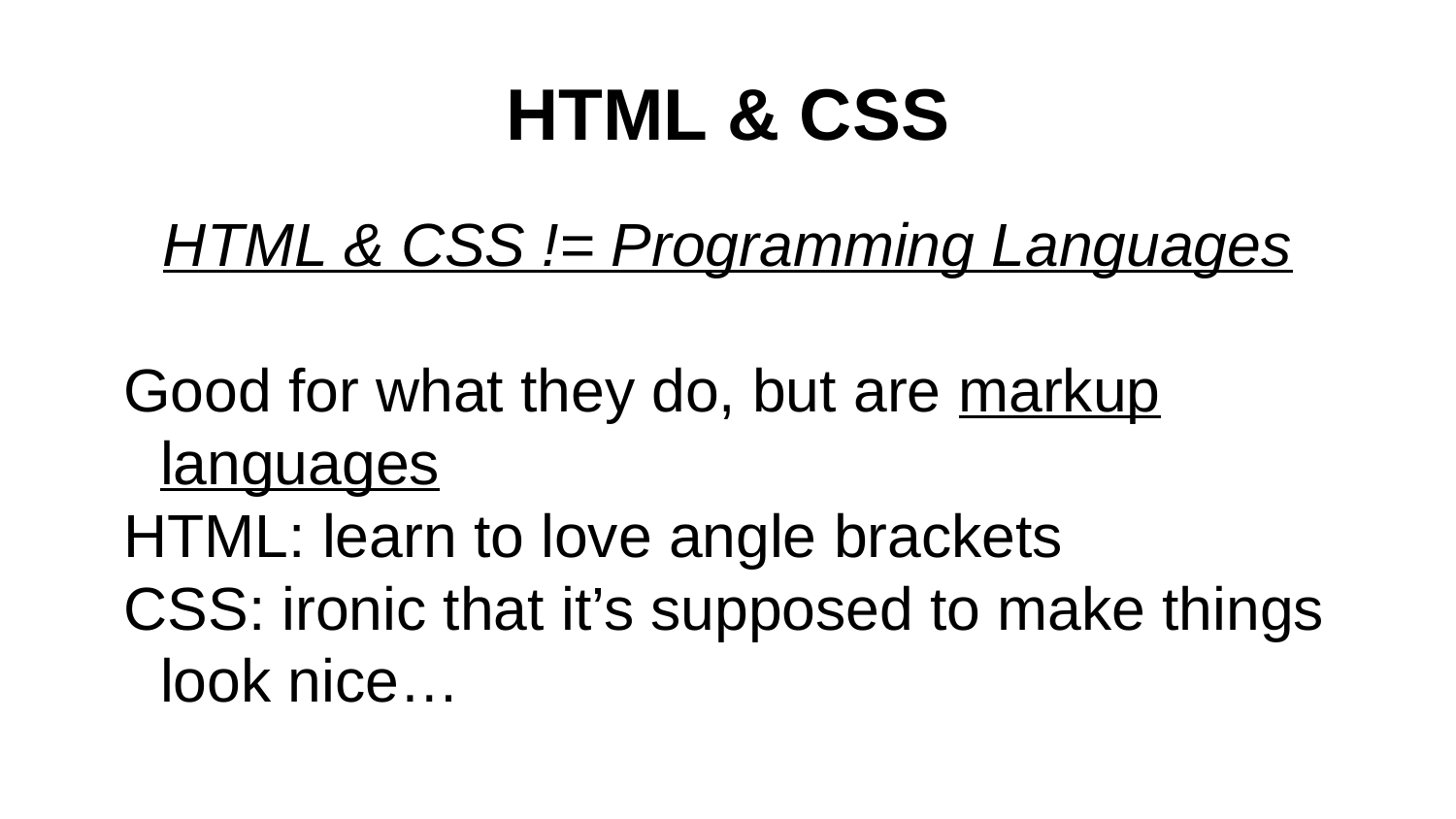

# HTML & CSS
HTML & CSS != Programming Languages

Good for what they do, but are markup languages
HTML: learn to love angle brackets
CSS: ironic that it’s supposed to make things look nice…